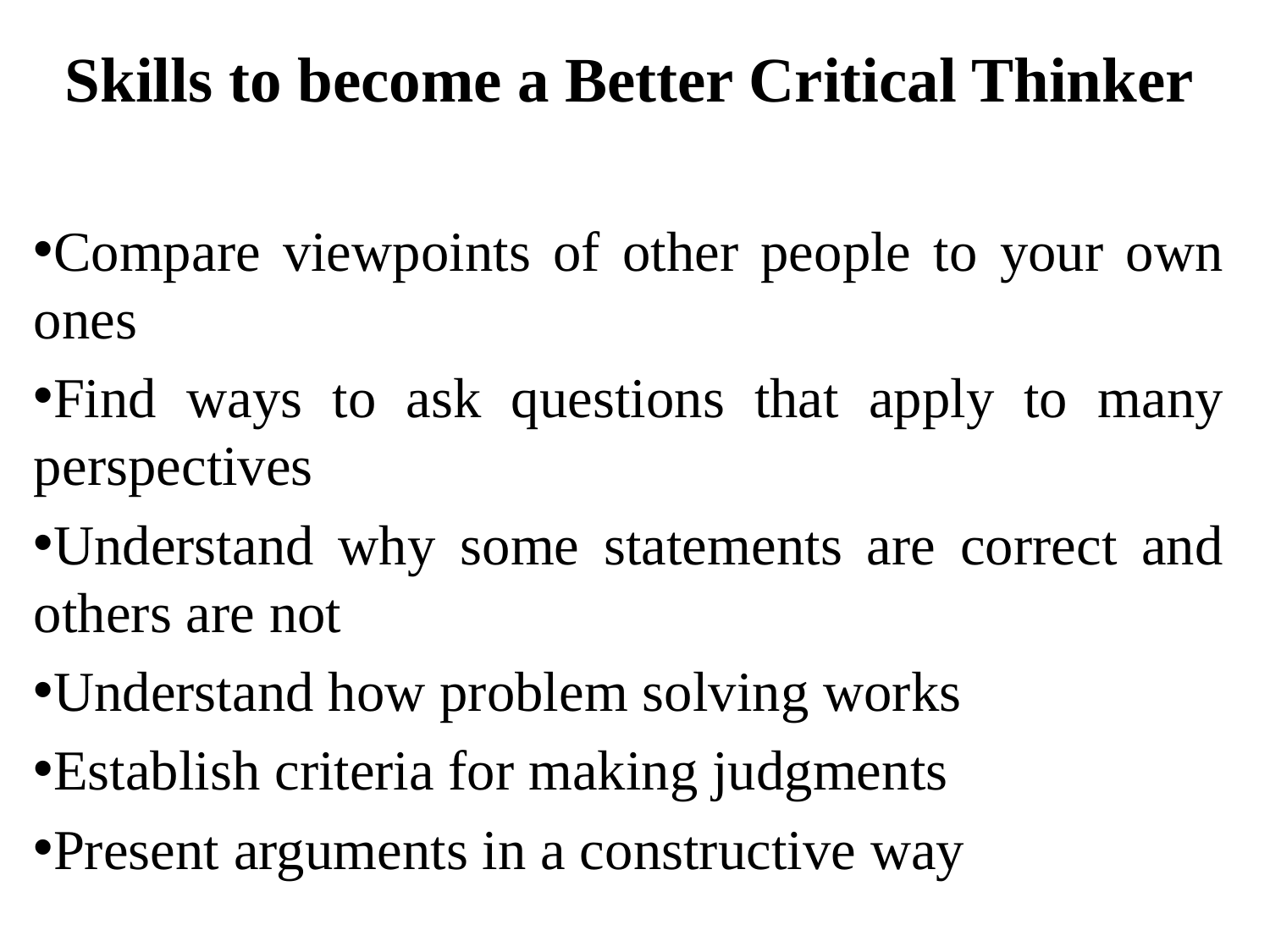

Skills to become a Better Critical Thinker

Compare viewpoints of other people to your own ones
Find ways to ask questions that apply to many perspectives
Understand why some statements are correct and others are not
Understand how problem solving works
Establish criteria for making judgments
Present arguments in a constructive way